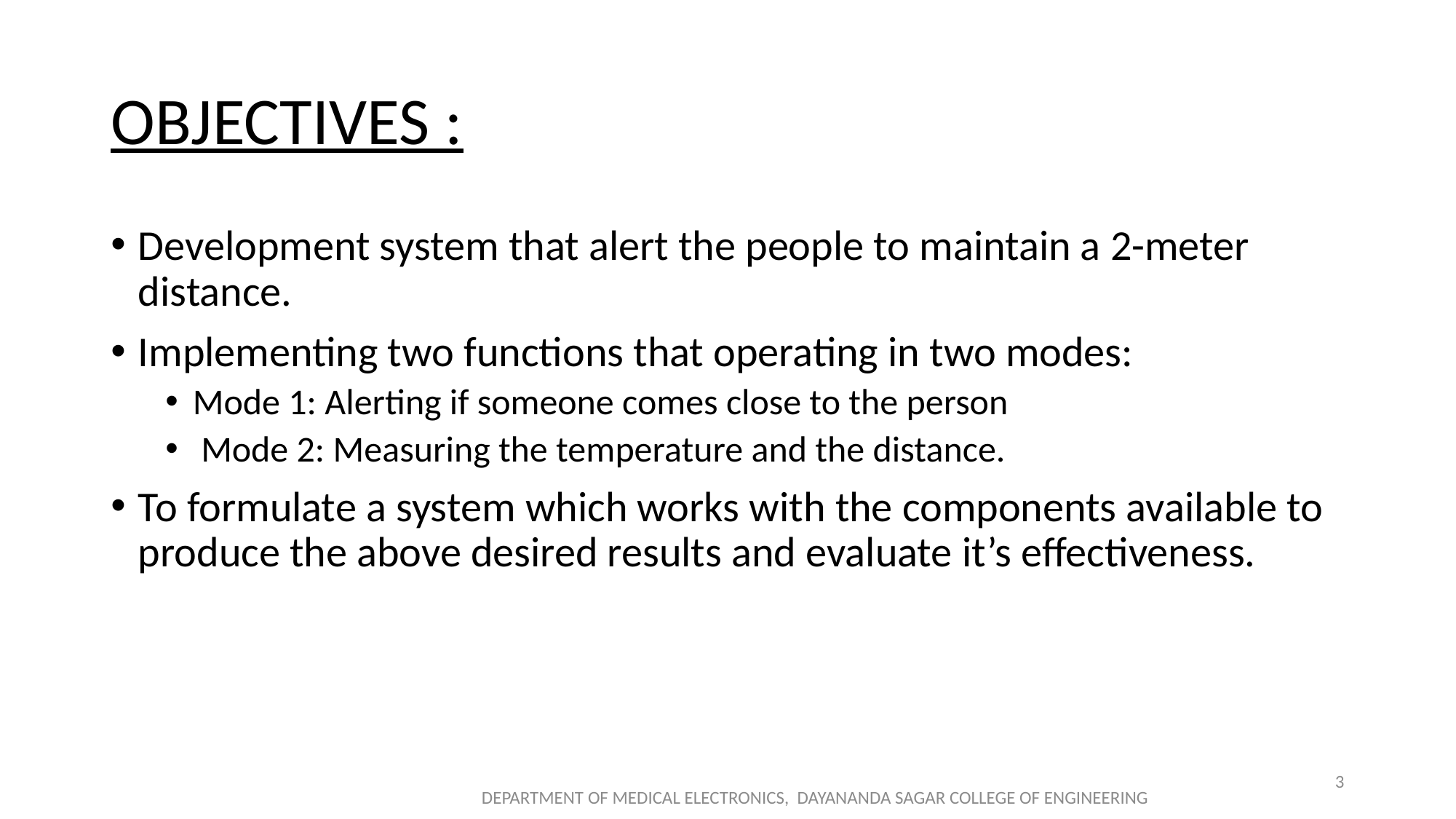

# OBJECTIVES :
Development system that alert the people to maintain a 2-meter distance.
Implementing two functions that operating in two modes:
Mode 1: Alerting if someone comes close to the person
 Mode 2: Measuring the temperature and the distance.
To formulate a system which works with the components available to produce the above desired results and evaluate it’s effectiveness.

3
DEPARTMENT OF MEDICAL ELECTRONICS,  DAYANANDA SAGAR COLLEGE OF ENGINEERING